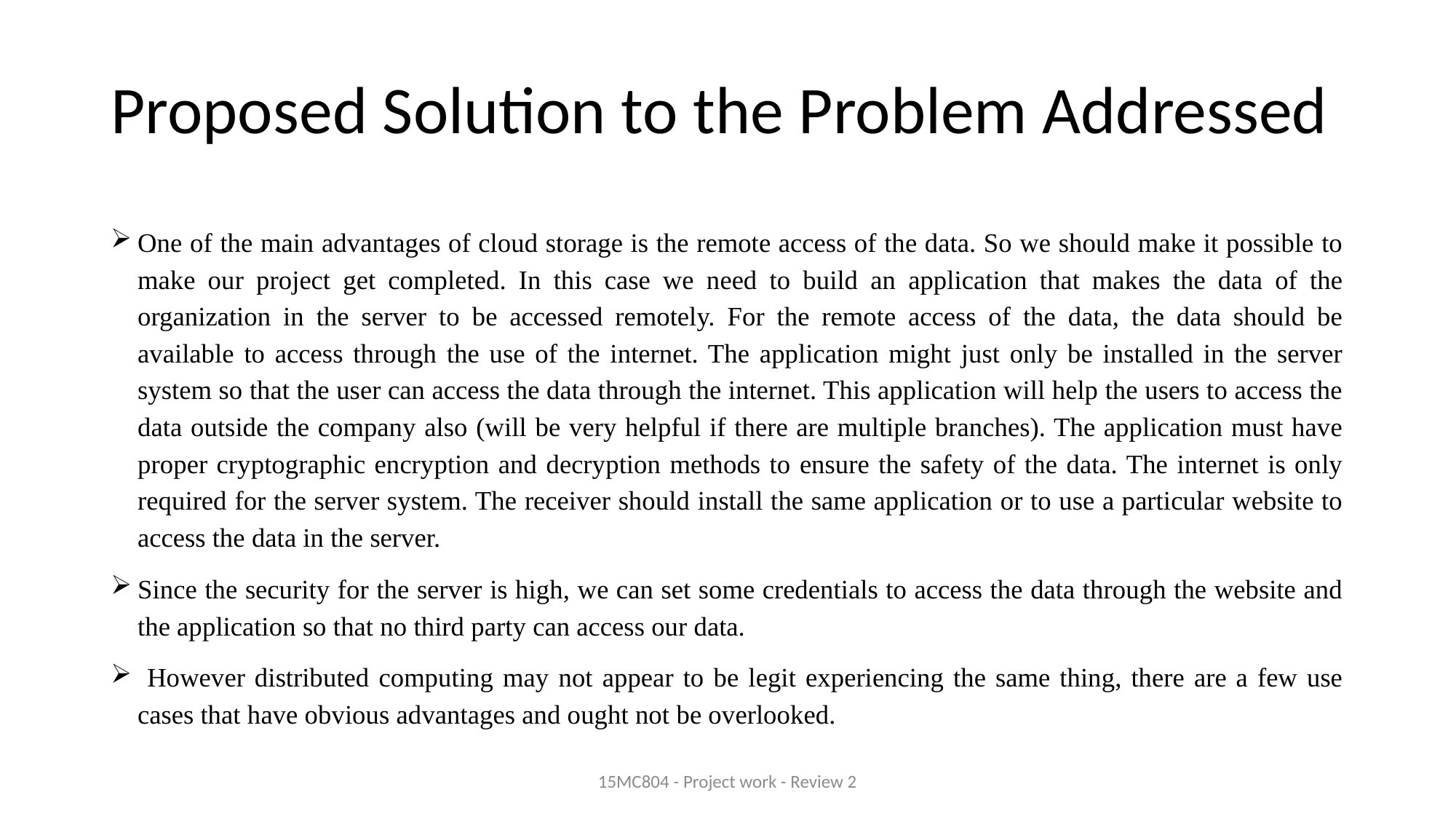

# Proposed Solution to the Problem Addressed
One of the main advantages of cloud storage is the remote access of the data. So we should make it possible to make our project get completed. In this case we need to build an application that makes the data of the organization in the server to be accessed remotely. For the remote access of the data, the data should be available to access through the use of the internet. The application might just only be installed in the server system so that the user can access the data through the internet. This application will help the users to access the data outside the company also (will be very helpful if there are multiple branches). The application must have proper cryptographic encryption and decryption methods to ensure the safety of the data. The internet is only required for the server system. The receiver should install the same application or to use a particular website to access the data in the server.
Since the security for the server is high, we can set some credentials to access the data through the website and the application so that no third party can access our data.
 However distributed computing may not appear to be legit experiencing the same thing, there are a few use cases that have obvious advantages and ought not be overlooked.

15MC804 - Project work - Review 2